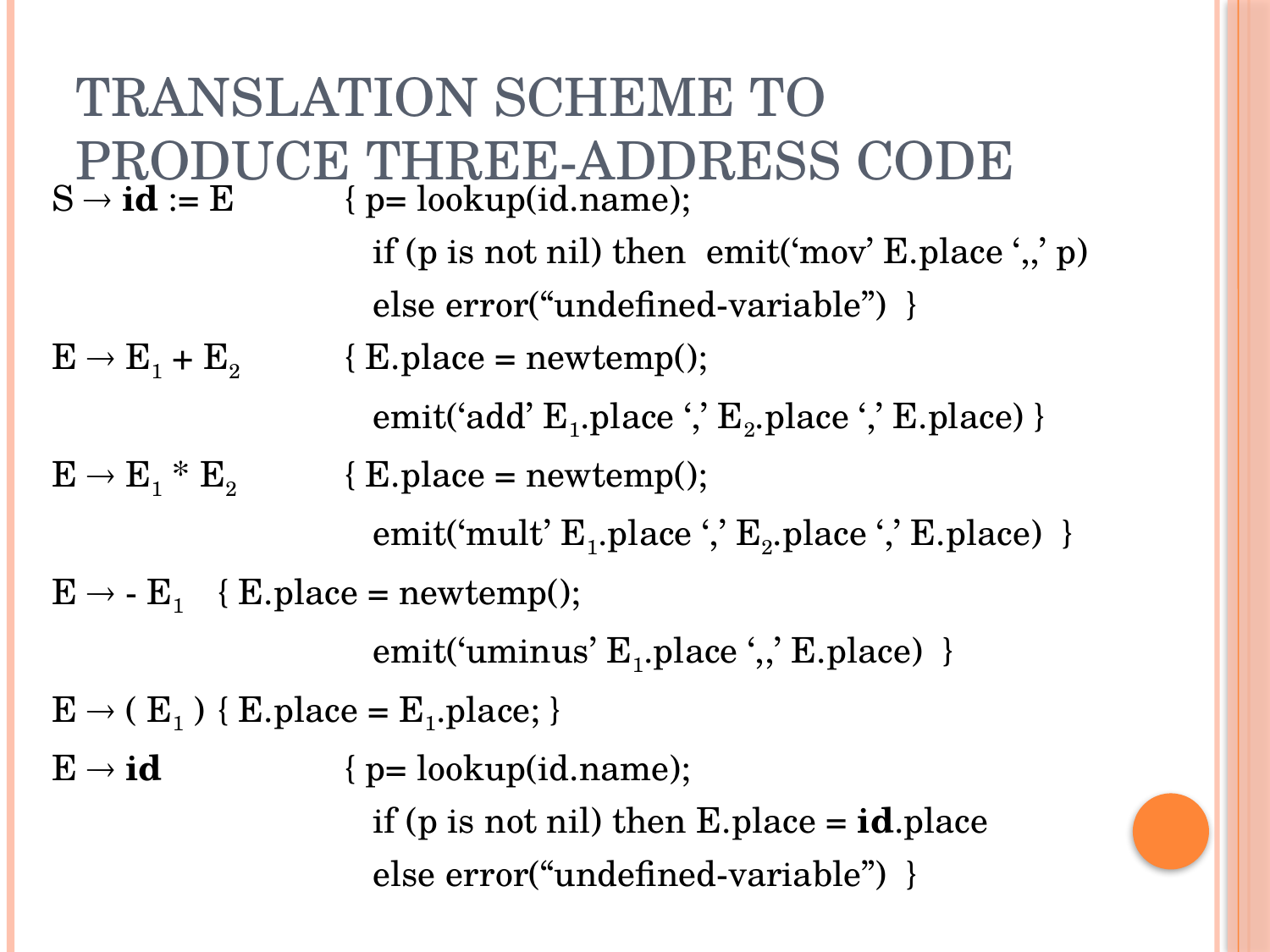

# Translation Scheme to Produce Three-Address Code
S → id := E	{ p= lookup(id.name);
			   if (p is not nil) then  emit(‘mov’ E.place ‘,,’ p)
			   else error(“undefined-variable”)  }
E → E1 + E2	{ E.place = newtemp();
			   emit(‘add’ E1.place ‘,’ E2.place ‘,’ E.place) }
E → E1 * E2	{ E.place = newtemp();
			   emit(‘mult’ E1.place ‘,’ E2.place ‘,’ E.place)  }
E → - E1 	{ E.place = newtemp();
			   emit(‘uminus’ E1.place ‘,,’ E.place)  }
E → ( E1 )	{ E.place = E1.place; }
E → id		{ p= lookup(id.name);
			   if (p is not nil) then E.place = id.place
			   else error(“undefined-variable”)  }

70